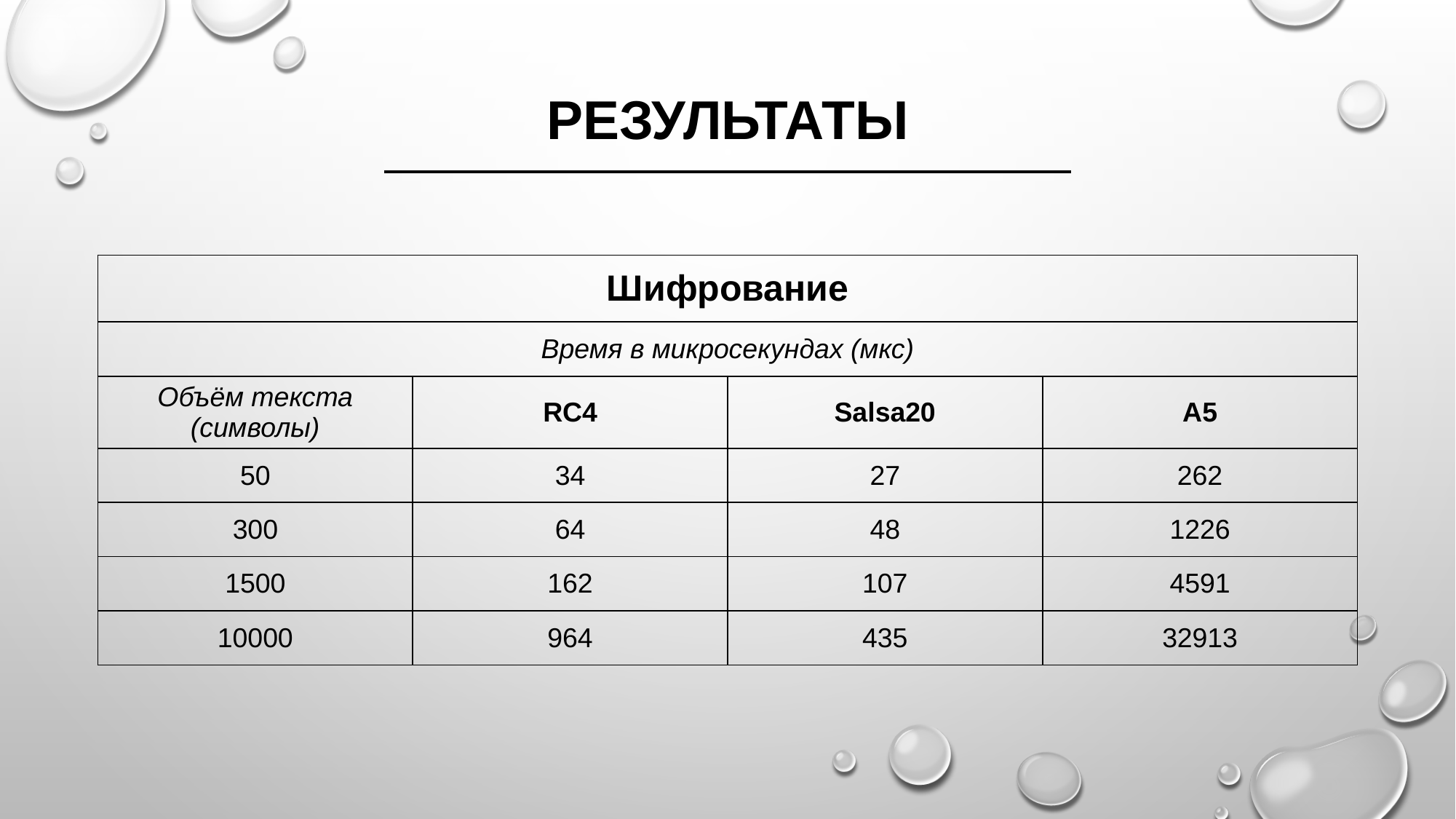

результаты
| Шифрование |  |  |  |
| --- | --- | --- | --- |
| Время в микросекундах (мкс) |  |  |  |
| Объём текста (символы) | RC4 | Salsa20 | A5 |
| 50 | 34 | 27 | 262 |
| 300 | 64 | 48 | 1226 |
| 1500 | 162 | 107 | 4591 |
| 10000 | 964 | 435 | 32913 |